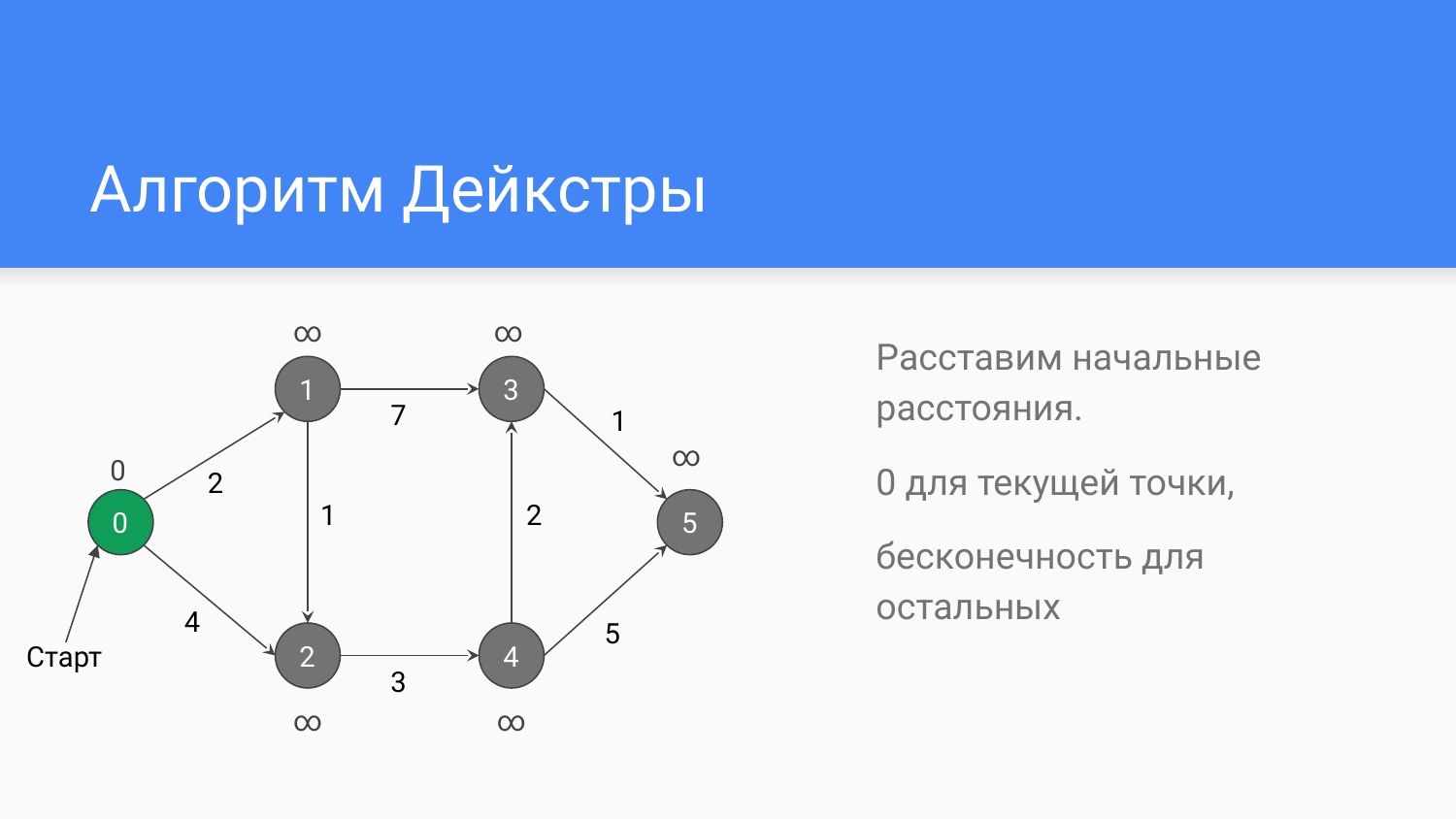

# Алгоритм Дейкстры
∞
∞
Расставим начальные расстояния.
0 для текущей точки,
бесконечность для остальных
1
3
7
1
∞
0
2
1
2
0
5
4
5
2
4
Старт
3
∞
∞